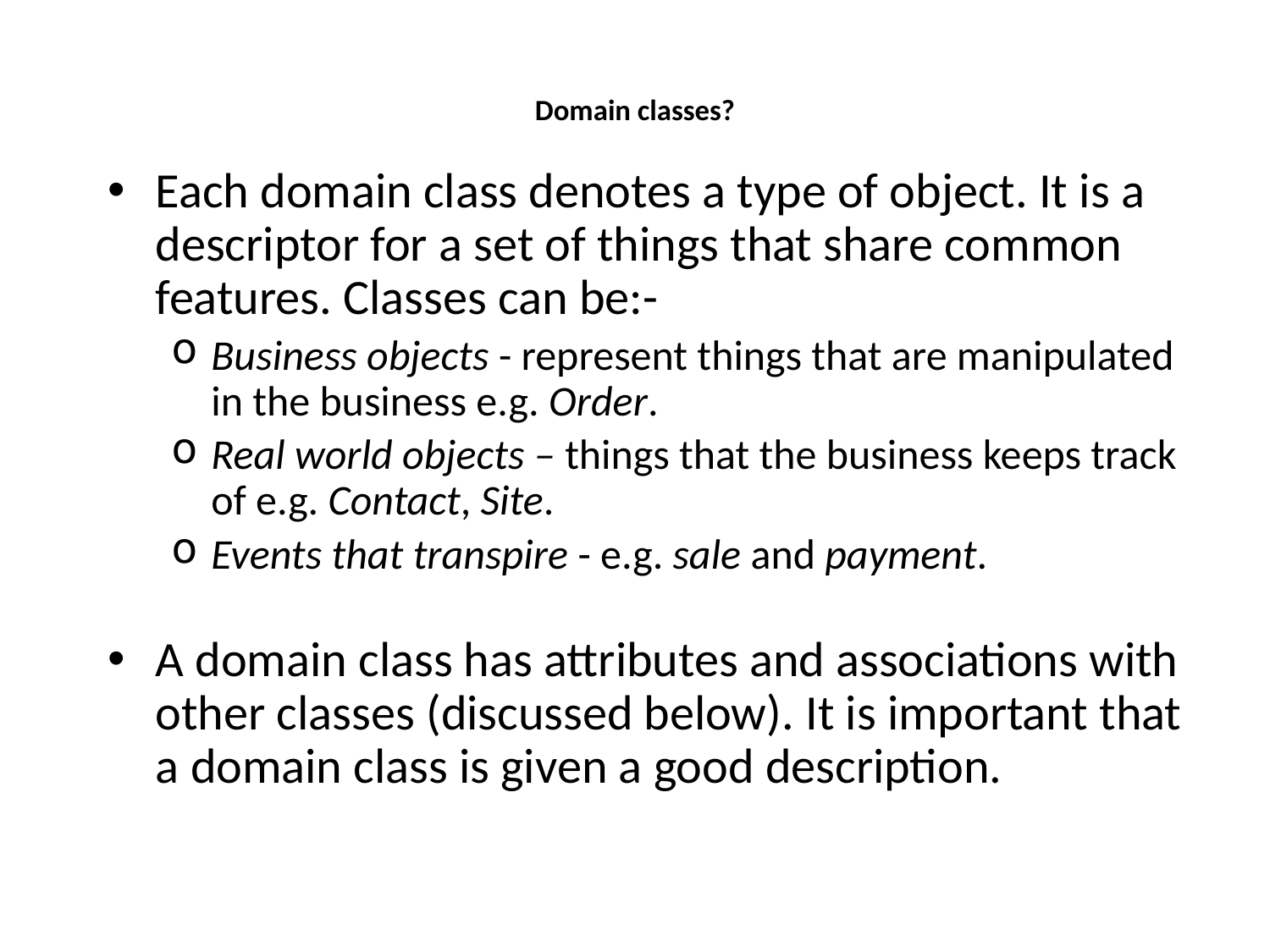

# Domain classes?
Each domain class denotes a type of object. It is a descriptor for a set of things that share common features. Classes can be:-
Business objects - represent things that are manipulated in the business e.g. Order.
Real world objects – things that the business keeps track of e.g. Contact, Site.
Events that transpire - e.g. sale and payment.
A domain class has attributes and associations with other classes (discussed below). It is important that a domain class is given a good description.